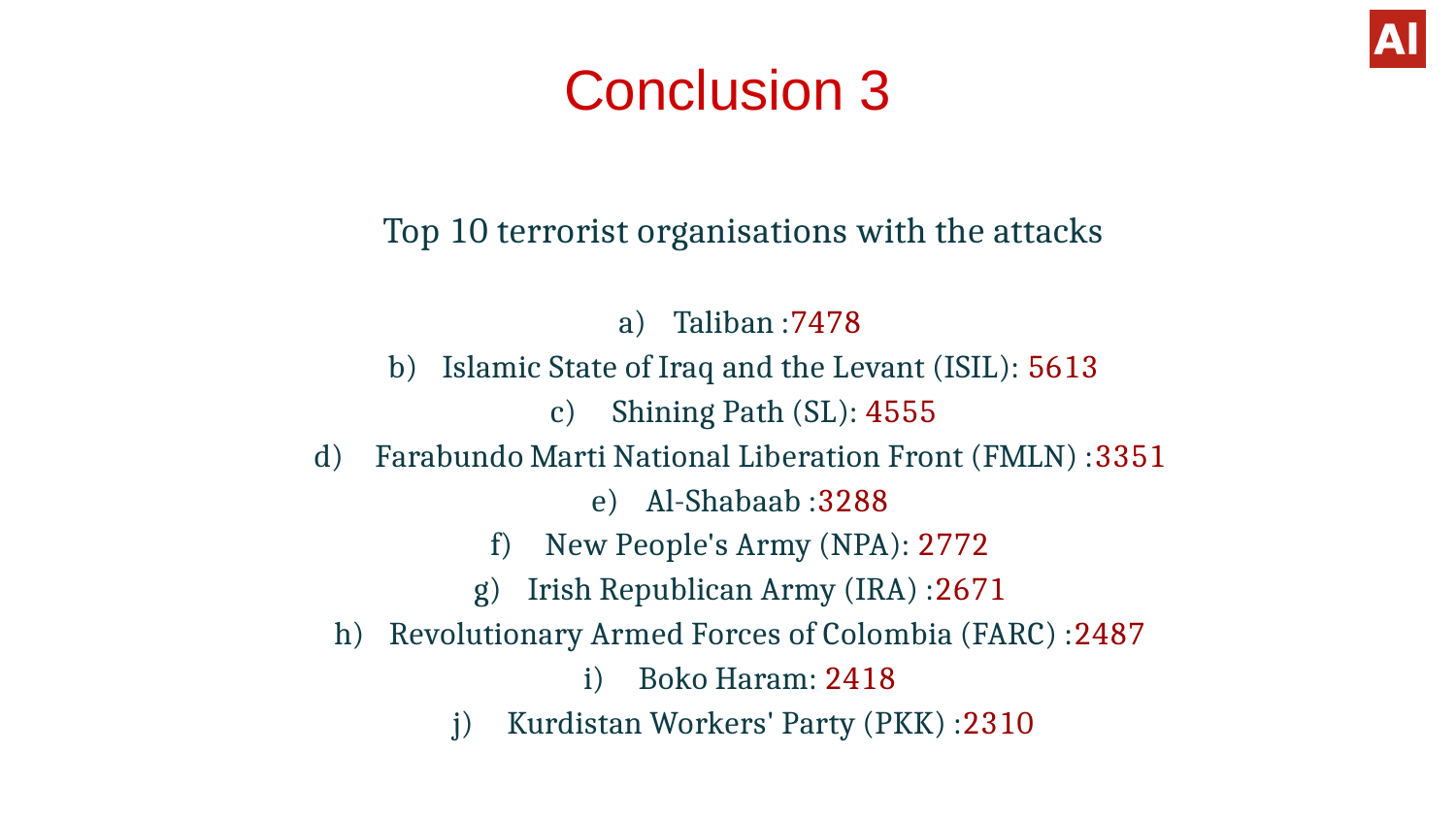

# Conclusion 3
Top 10 terrorist organisations with the attacks

Taliban :7478
Islamic State of Iraq and the Levant (ISIL): 5613
 Shining Path (SL): 4555
 Farabundo Marti National Liberation Front (FMLN) :3351
Al-Shabaab :3288
New People's Army (NPA): 2772
Irish Republican Army (IRA) :2671
Revolutionary Armed Forces of Colombia (FARC) :2487
Boko Haram: 2418
Kurdistan Workers' Party (PKK) :2310